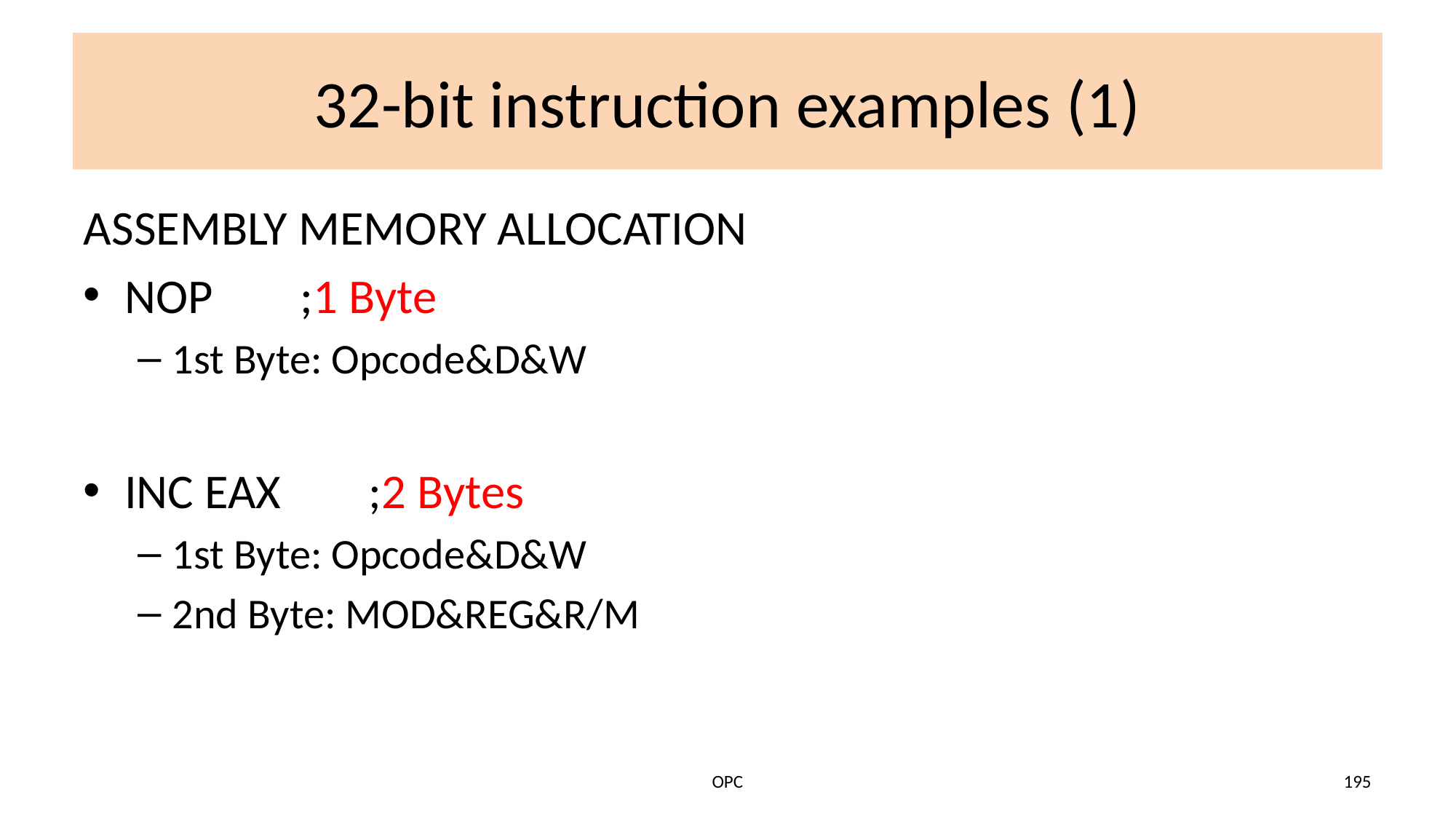

# 32-bit instruction examples (1)
ASSEMBLY MEMORY ALLOCATION
NOP        ;1 Byte
1st Byte: Opcode&D&W

INC EAX        ;2 Bytes
1st Byte: Opcode&D&W
2nd Byte: MOD&REG&R/M

OPC
195